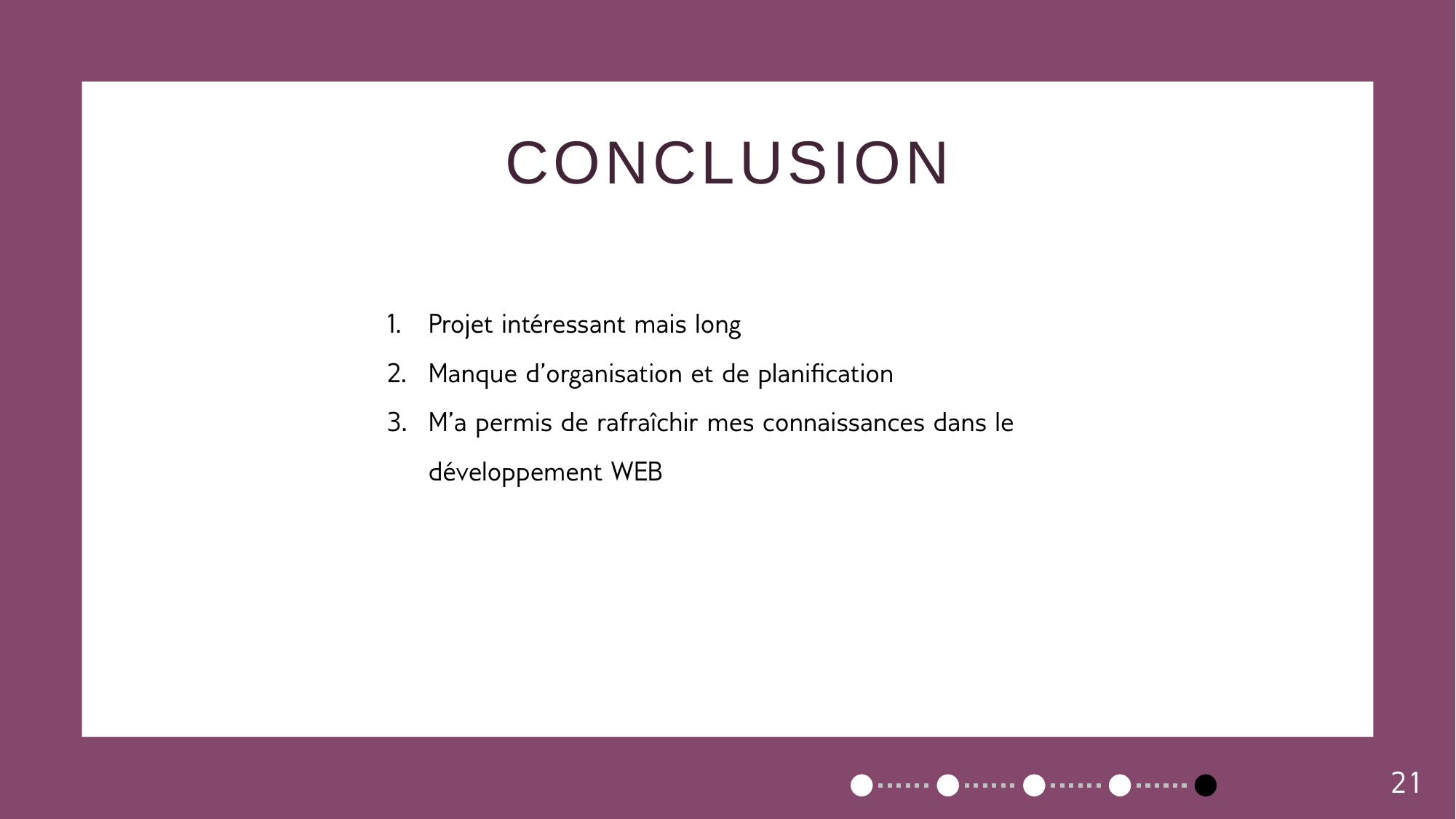

# Conclusion
Projet intéressant mais long
Manque d’organisation et de planification
M’a permis de rafraîchir mes connaissances dans le développement WEB

Page
21